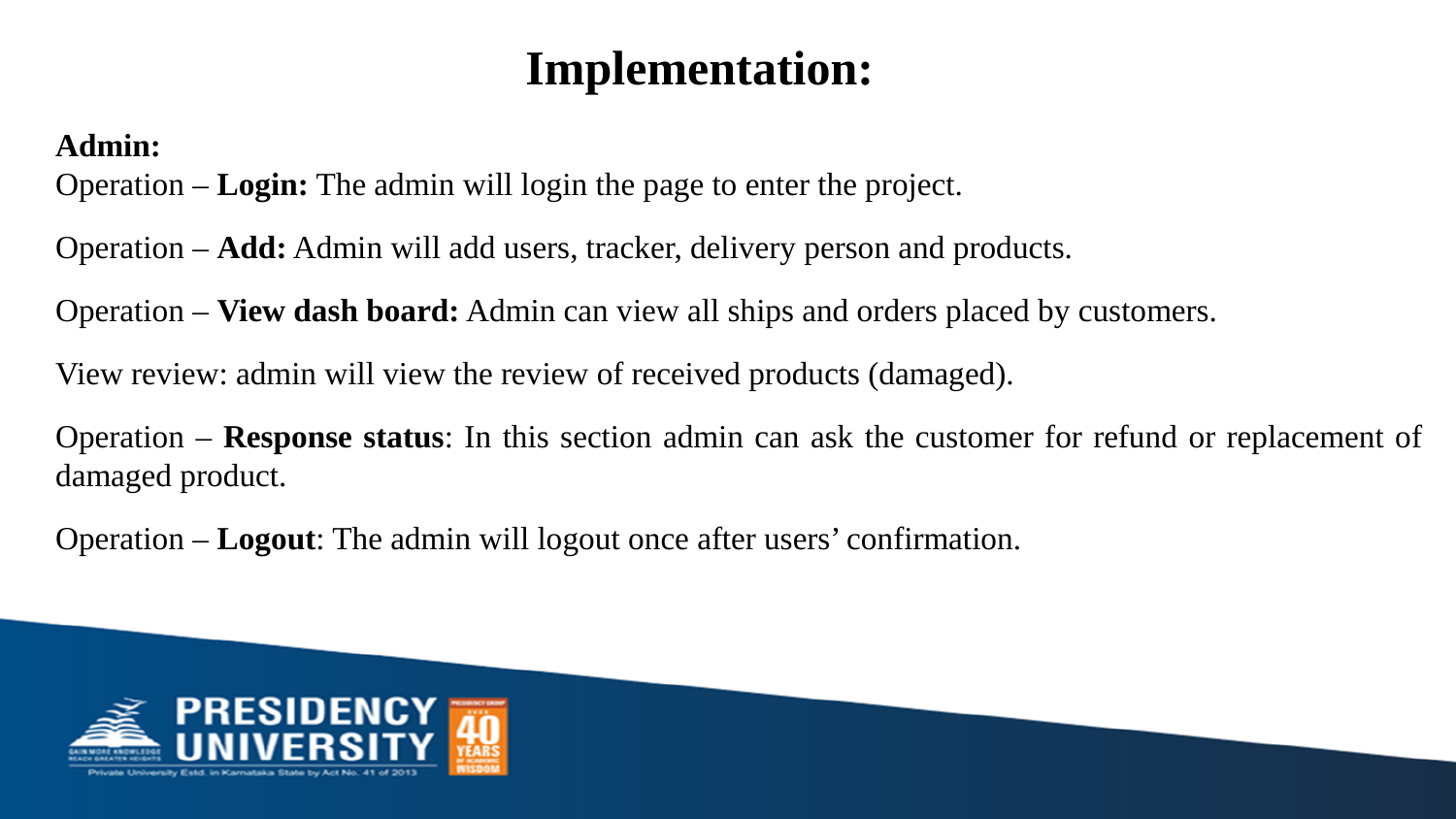

Implementation:
Admin:
Operation – Login: The admin will login the page to enter the project.
Operation – Add: Admin will add users, tracker, delivery person and products.
Operation – View dash board: Admin can view all ships and orders placed by customers.
View review: admin will view the review of received products (damaged).
Operation – Response status: In this section admin can ask the customer for refund or replacement of damaged product.
Operation – Logout: The admin will logout once after users’ confirmation.